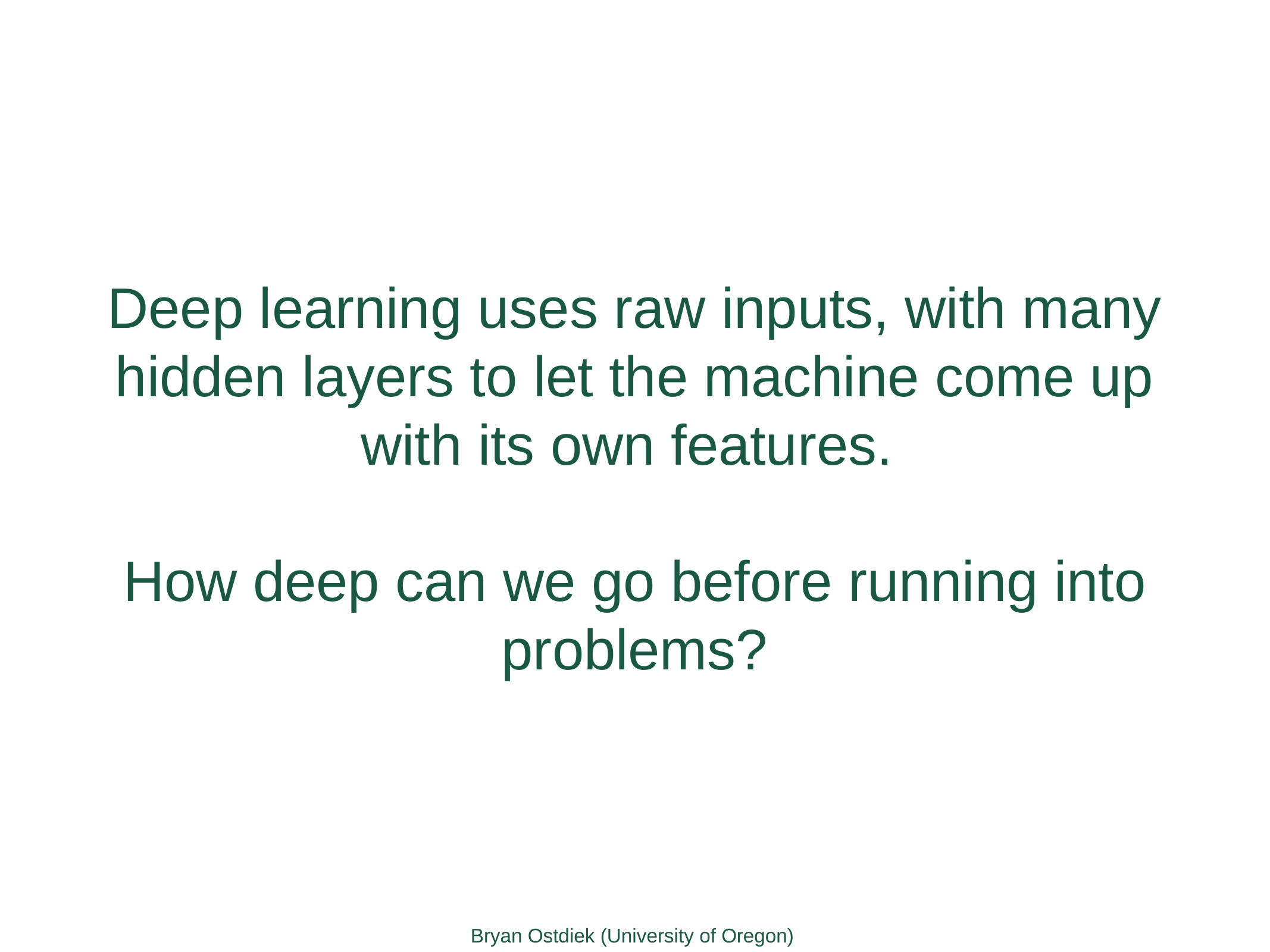

Deep learning uses raw inputs, with many hidden layers to let the machine come up with its own features.

How deep can we go before running into problems?
11